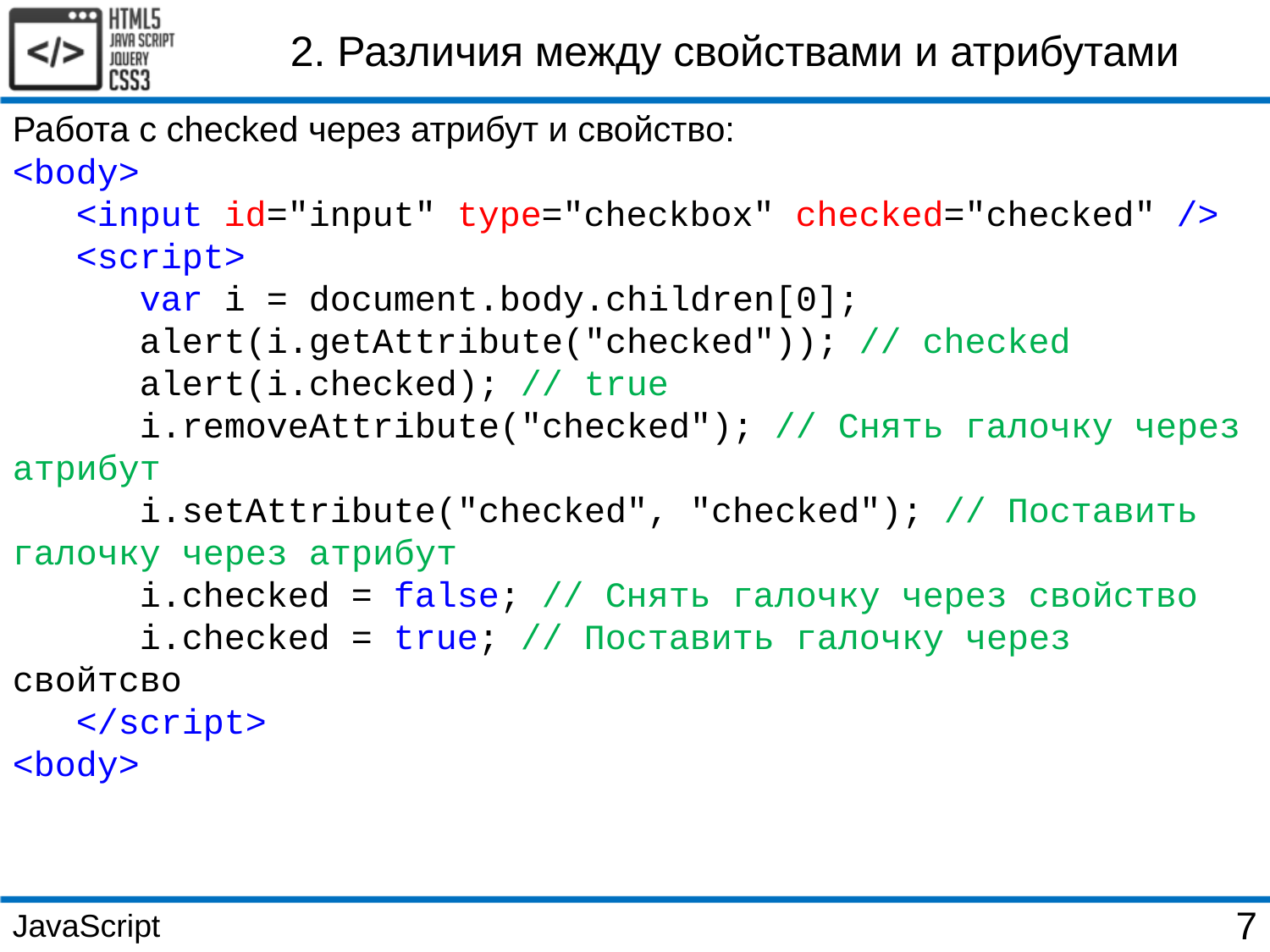

2. Различия между свойствами и атрибутами
Работа с checked через атрибут и свойство:
<body>
   <input id="input" type="checkbox" checked="checked" />
   <script>
      var i = document.body.children[0];
      alert(i.getAttribute("checked")); // checked
      alert(i.checked); // true
      i.removeAttribute("checked"); // Снять галочку через атрибут
      i.setAttribute("checked", "checked"); // Поставить галочку через атрибут
      i.checked = false; // Снять галочку через свойство
      i.checked = true; // Поставить галочку через свойтсво
   </script>
<body>
JavaScript
7